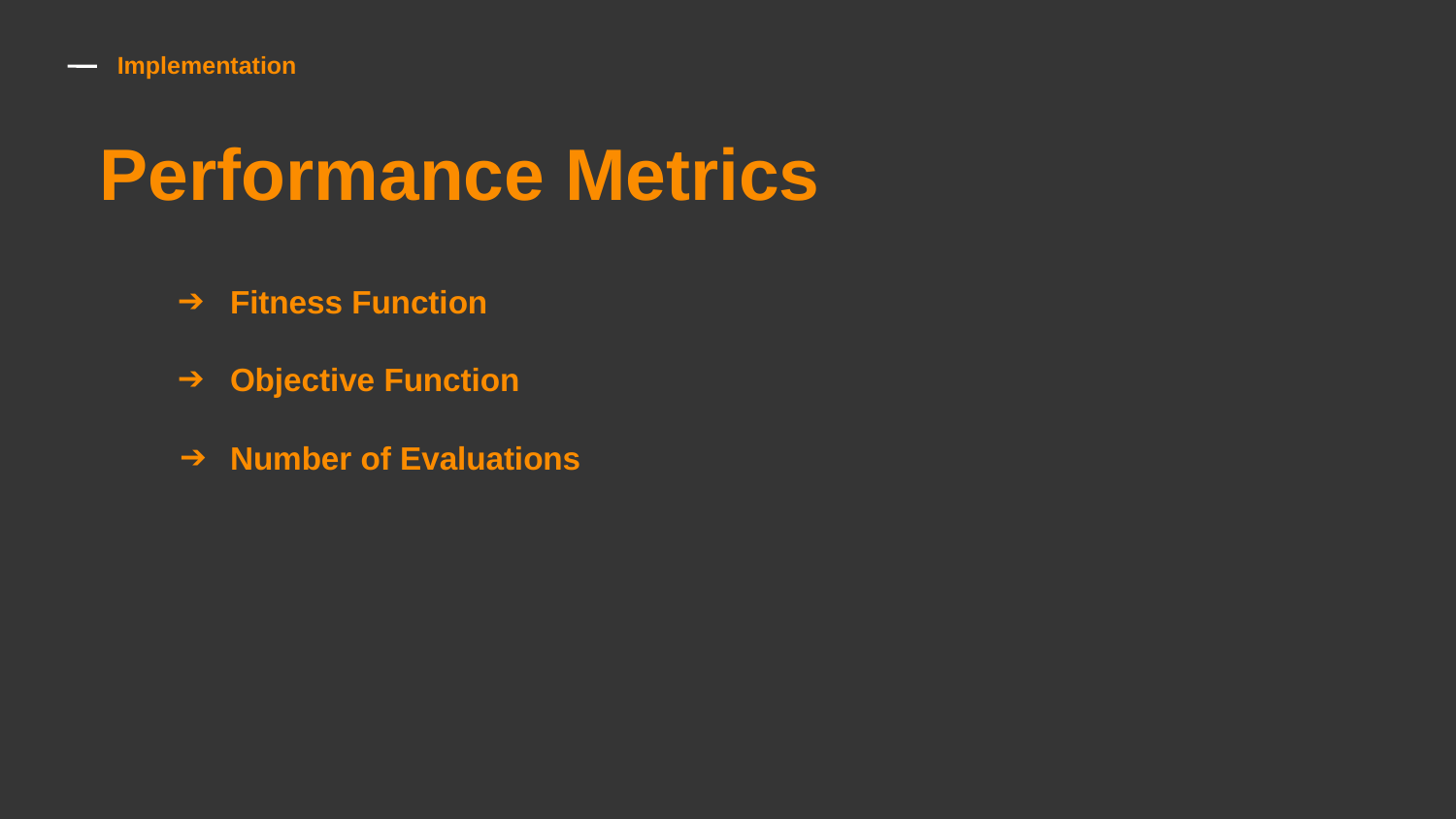

Implementation
# Performance Metrics
Fitness Function
Objective Function
Number of Evaluations